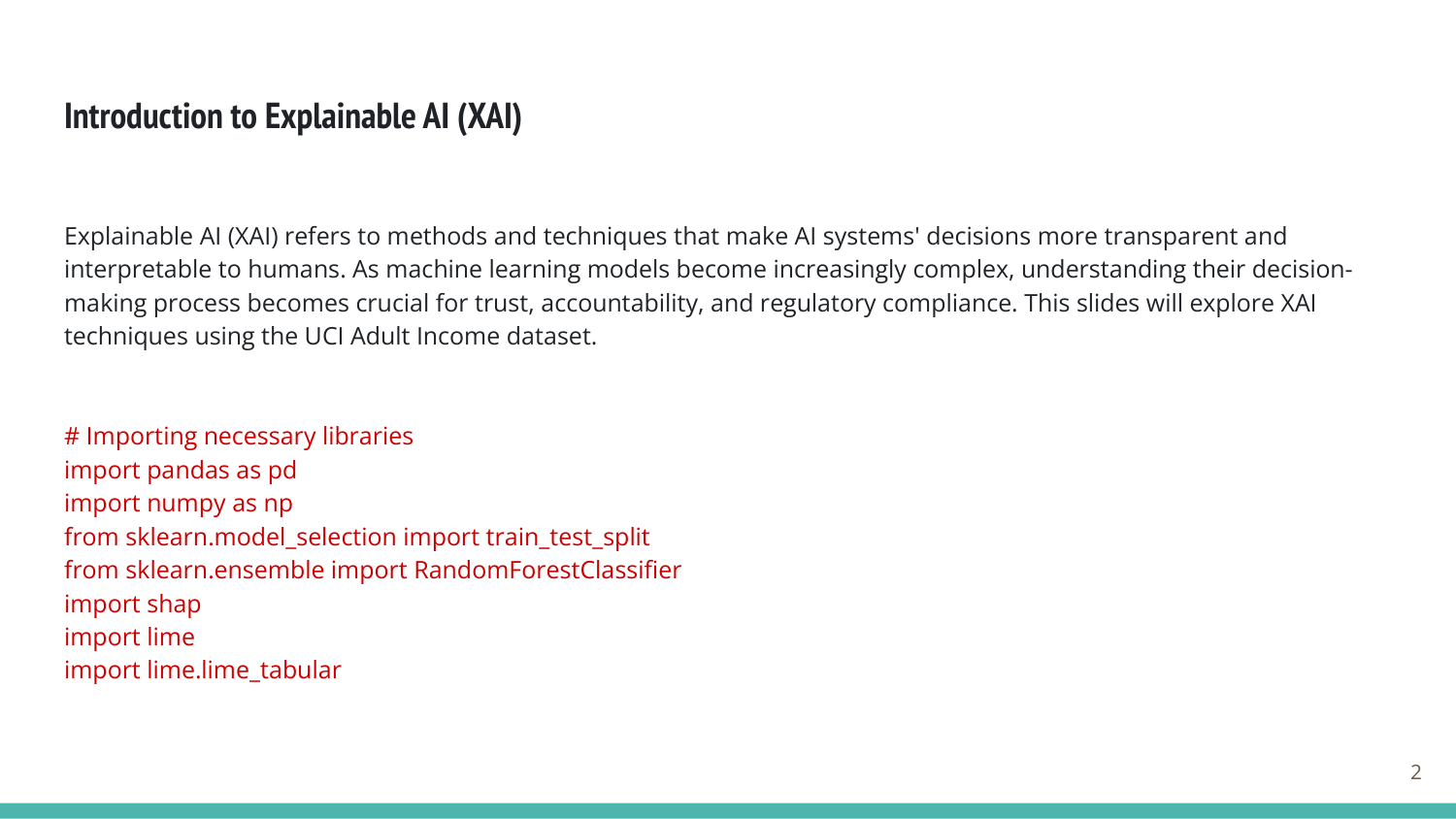

# Introduction to Explainable AI (XAI)

Explainable AI (XAI) refers to methods and techniques that make AI systems' decisions more transparent and interpretable to humans. As machine learning models become increasingly complex, understanding their decision-making process becomes crucial for trust, accountability, and regulatory compliance. This slides will explore XAI techniques using the UCI Adult Income dataset.

# Importing necessary libraries
import pandas as pd
import numpy as np
from sklearn.model_selection import train_test_split
from sklearn.ensemble import RandomForestClassifier
import shap
import lime
import lime.lime_tabular

2